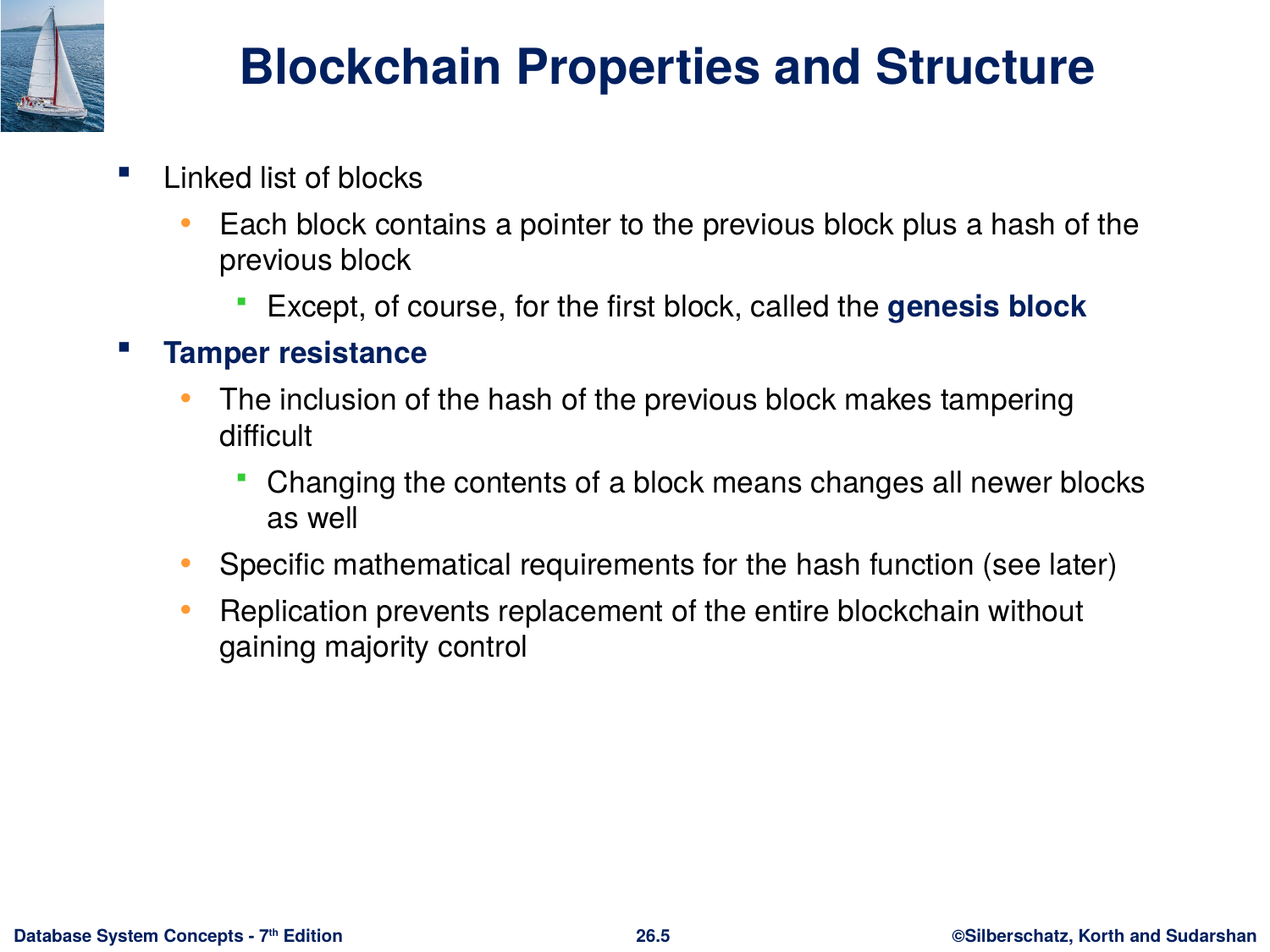

# Blockchain Properties and Structure
Linked list of blocks
Each block contains a pointer to the previous block plus a hash of the previous block
Except, of course, for the first block, called the genesis block
Tamper resistance
The inclusion of the hash of the previous block makes tampering difficult
Changing the contents of a block means changes all newer blocks as well
Specific mathematical requirements for the hash function (see later)
Replication prevents replacement of the entire blockchain without gaining majority control